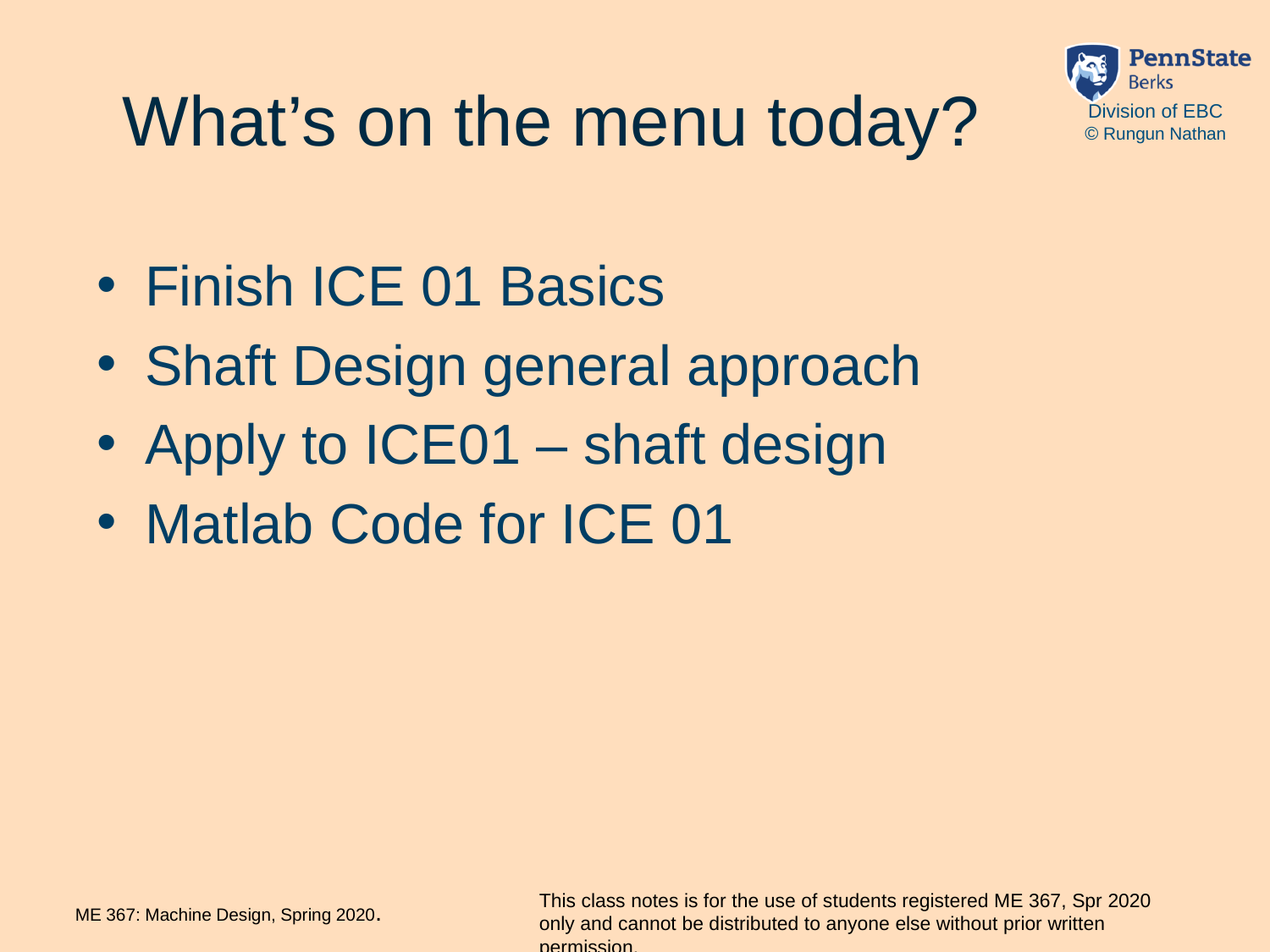

# What’s on the menu today?
Finish ICE 01 Basics
Shaft Design general approach
Apply to ICE01 – shaft design
Matlab Code for ICE 01